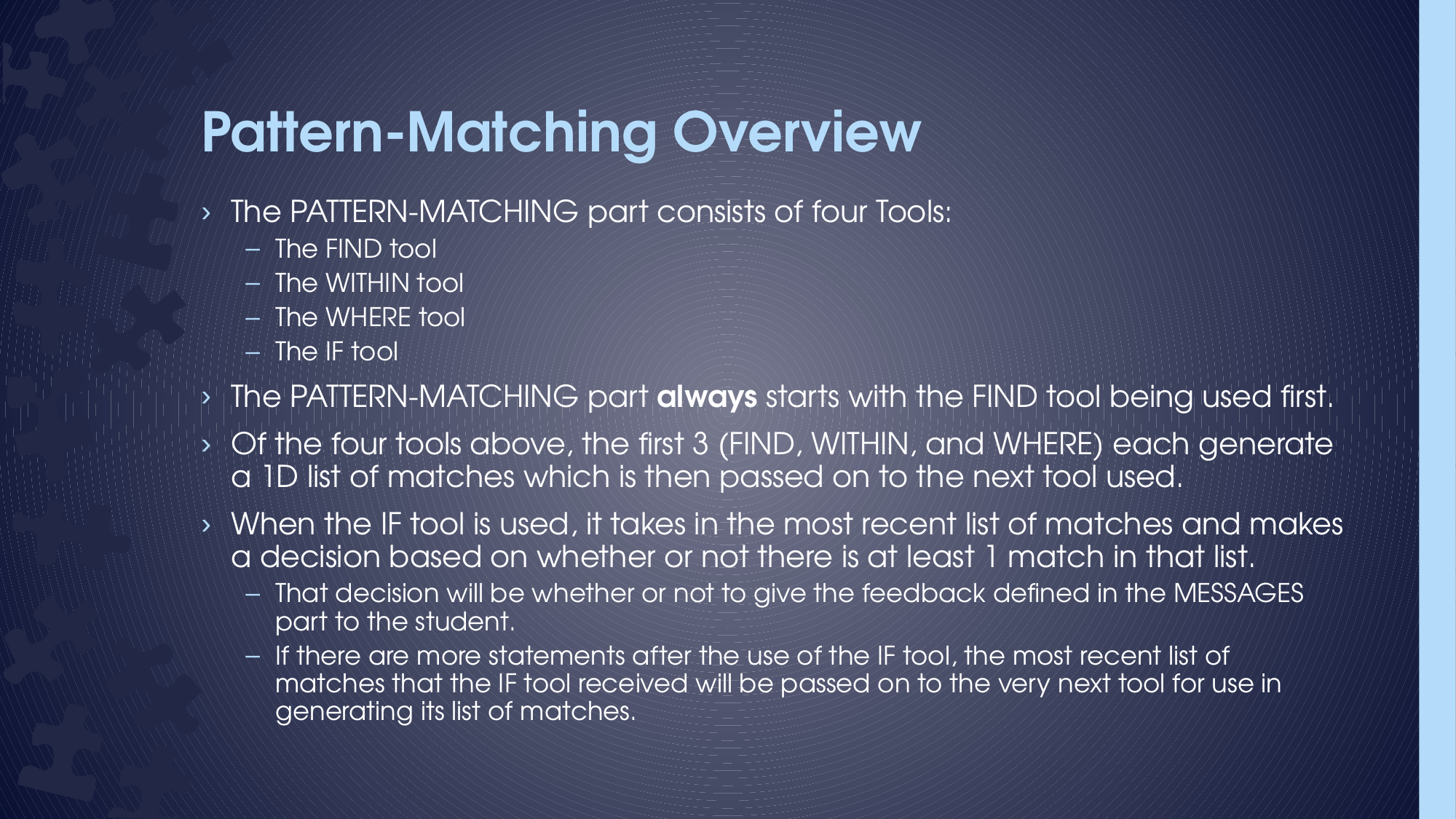

# Pattern-Matching Overview
The PATTERN-MATCHING part consists of four Tools:
The FIND tool
The WITHIN tool
The WHERE tool
The IF tool
The PATTERN-MATCHING part always starts with the FIND tool being used first.
Of the four tools above, the first 3 (FIND, WITHIN, and WHERE) each generate a 1D list of matches which is then passed on to the next tool used.
When the IF tool is used, it takes in the most recent list of matches and makes a decision based on whether or not there is at least 1 match in that list.
That decision will be whether or not to give the feedback defined in the MESSAGES part to the student.
If there are more statements after the use of the IF tool, the most recent list of matches that the IF tool received will be passed on to the very next tool for use in generating its list of matches.